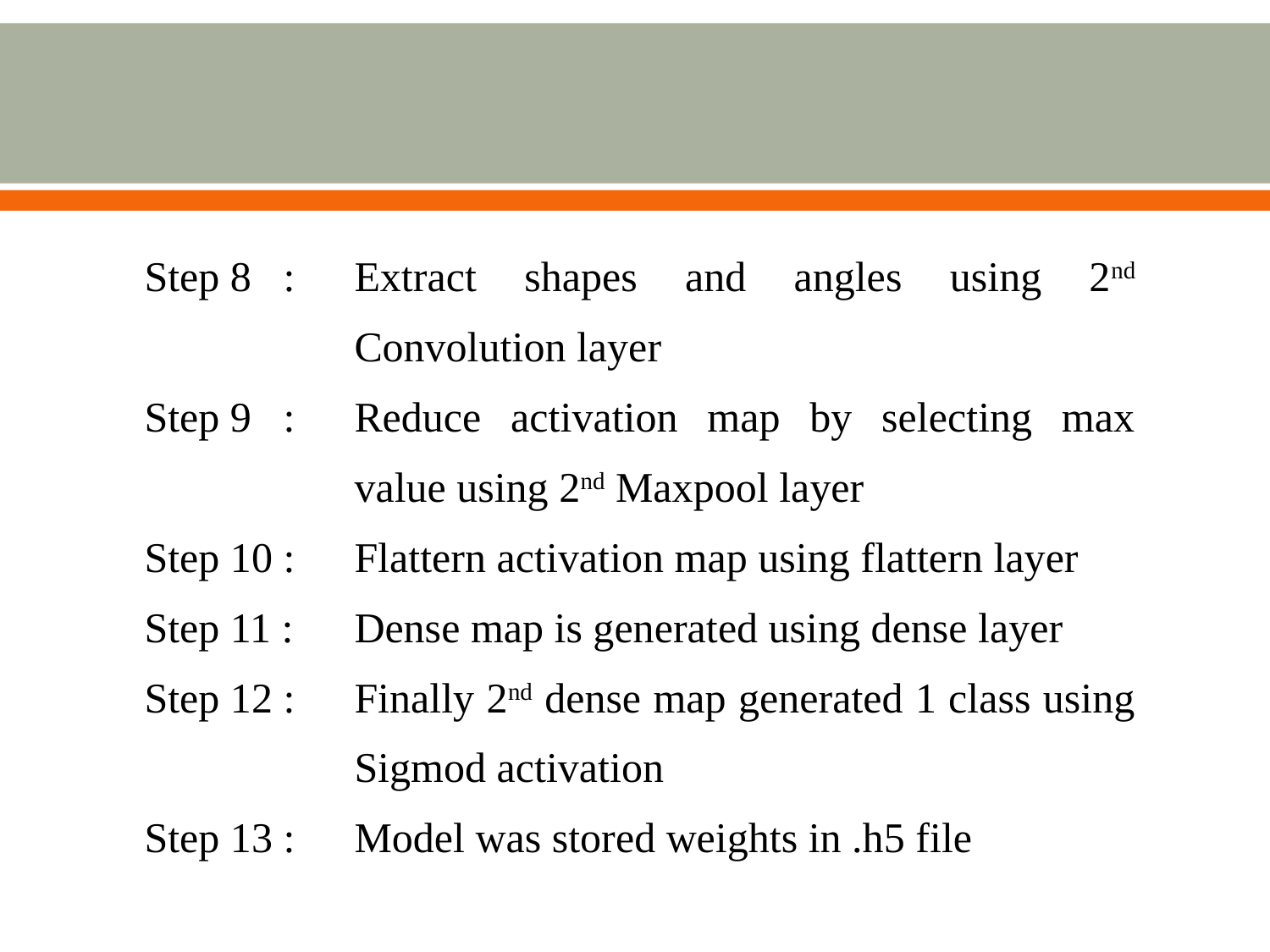

#
| Step 8 : | Extract shapes and angles using 2nd Convolution layer |
| --- | --- |
| Step 9 : | Reduce activation map by selecting max value using 2nd Maxpool layer |
| Step 10 : | Flattern activation map using flattern layer |
| Step 11 : | Dense map is generated using dense layer |
| Step 12 : | Finally 2nd dense map generated 1 class using Sigmod activation |
| Step 13 : | Model was stored weights in .h5 file |